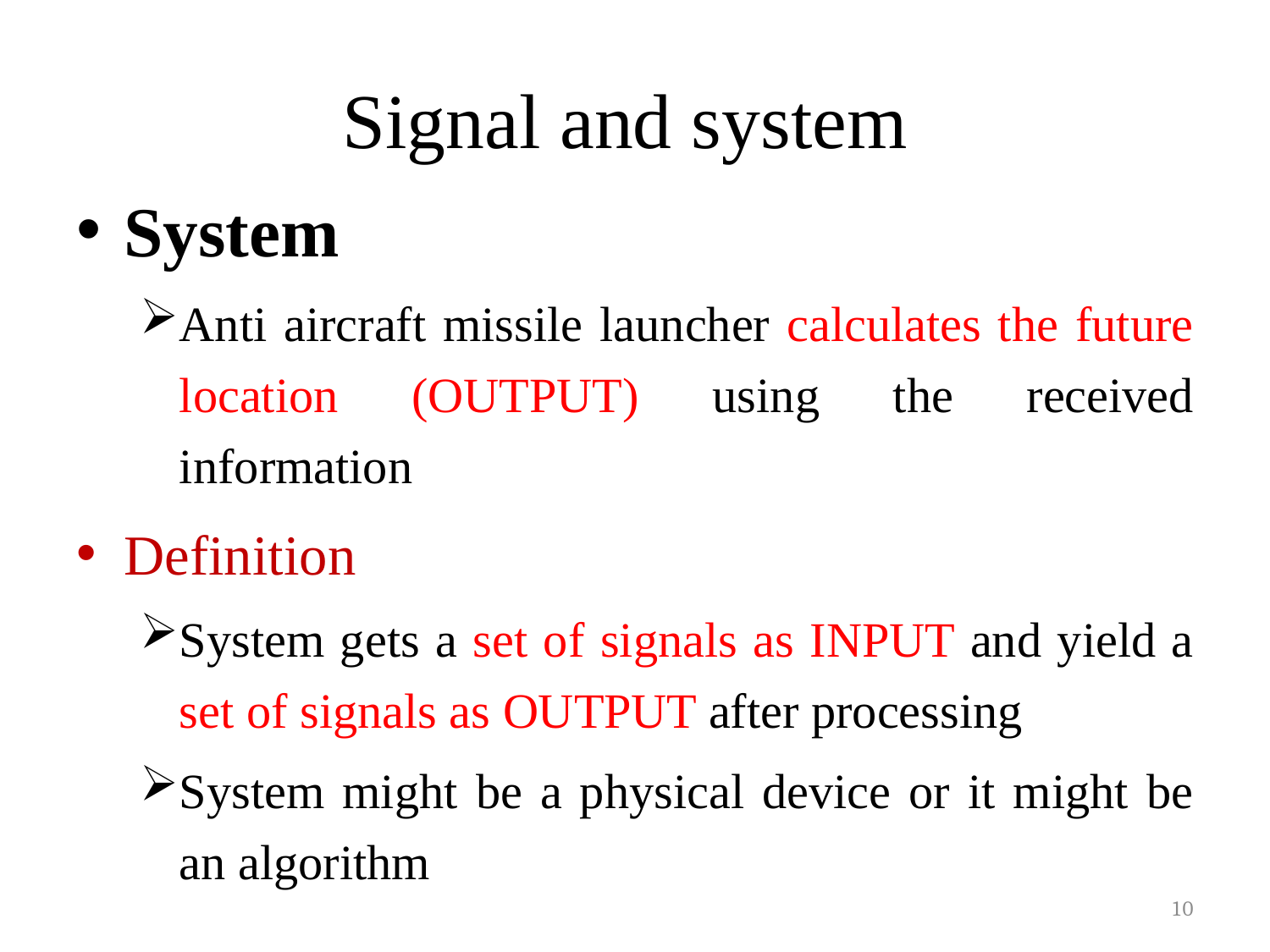

# Signal and system
System
Anti aircraft missile launcher calculates the future location (OUTPUT) using the received information
Definition
System gets a set of signals as INPUT and yield a set of signals as OUTPUT after processing
System might be a physical device or it might be an algorithm
10